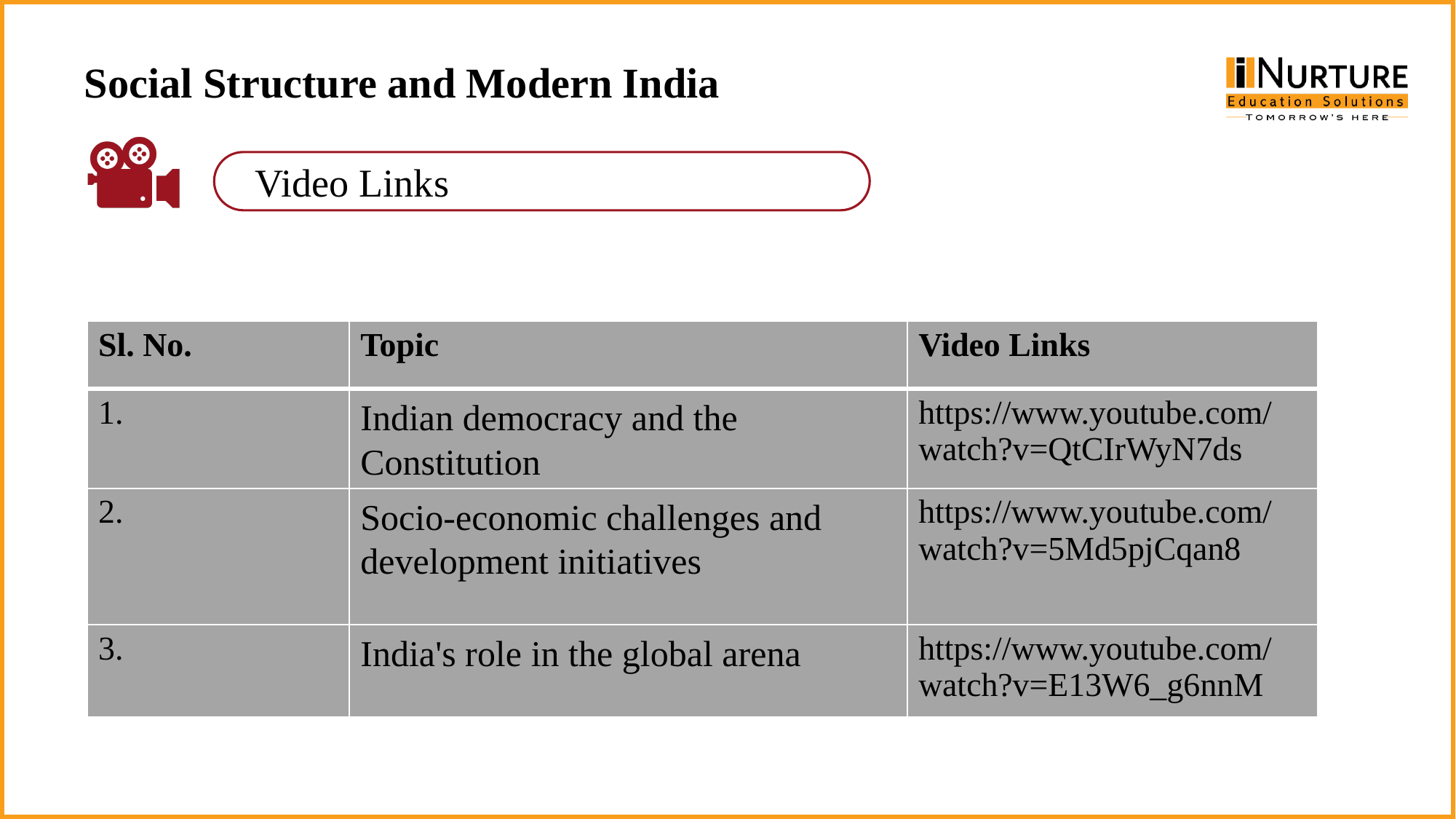

# Social Structure and Modern India
| Sl. No. | Topic | Video Links |
| --- | --- | --- |
| 1. | Indian democracy and the Constitution | https://www.youtube.com/watch?v=QtCIrWyN7ds |
| 2. | Socio-economic challenges and development initiatives | https://www.youtube.com/watch?v=5Md5pjCqan8 |
| 3. | India's role in the global arena | https://www.youtube.com/watch?v=E13W6\_g6nnM |